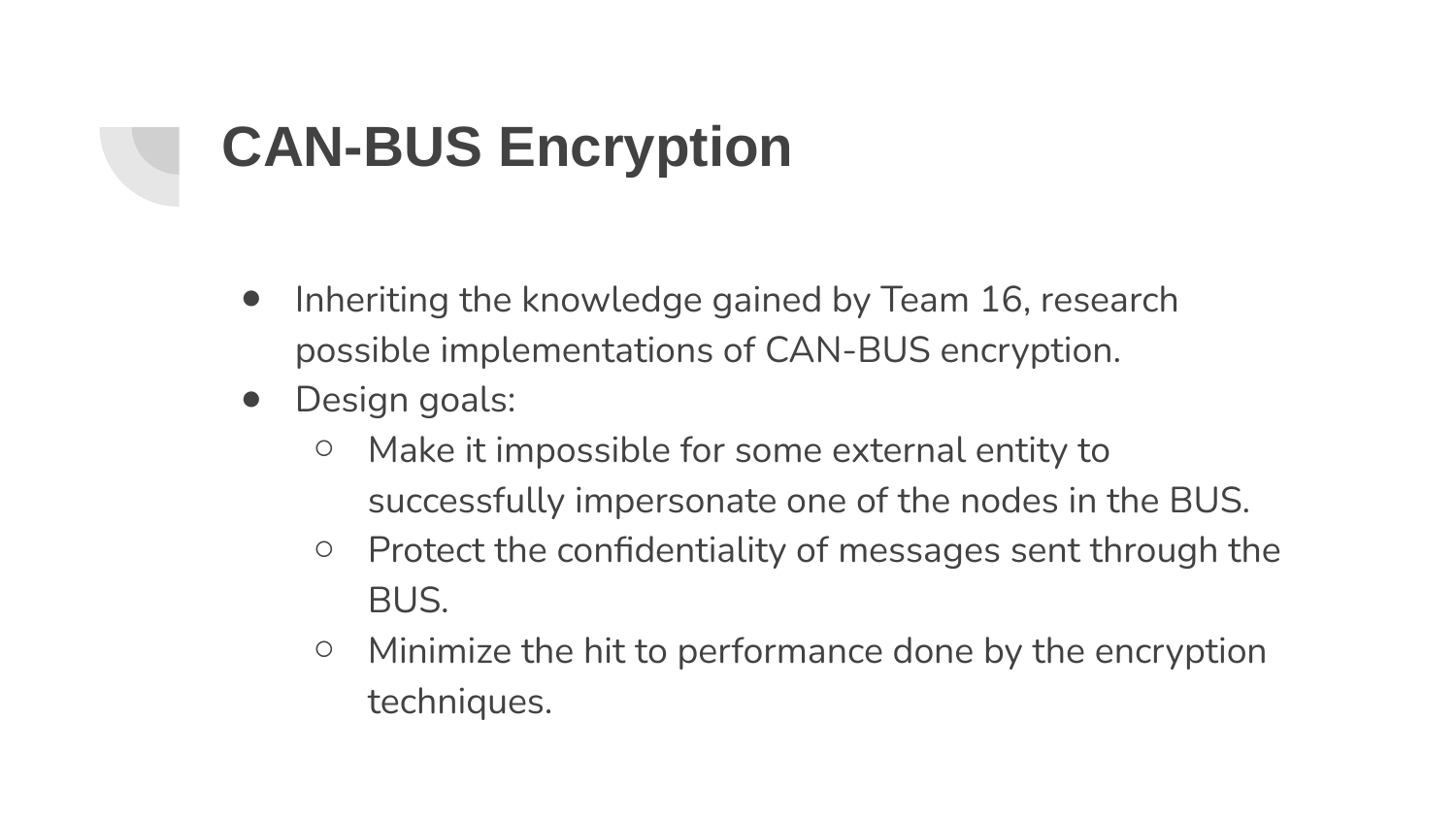

# CAN-BUS Encryption
Inheriting the knowledge gained by Team 16, research possible implementations of CAN-BUS encryption.
Design goals:
Make it impossible for some external entity to successfully impersonate one of the nodes in the BUS.
Protect the confidentiality of messages sent through the BUS.
Minimize the hit to performance done by the encryption techniques.